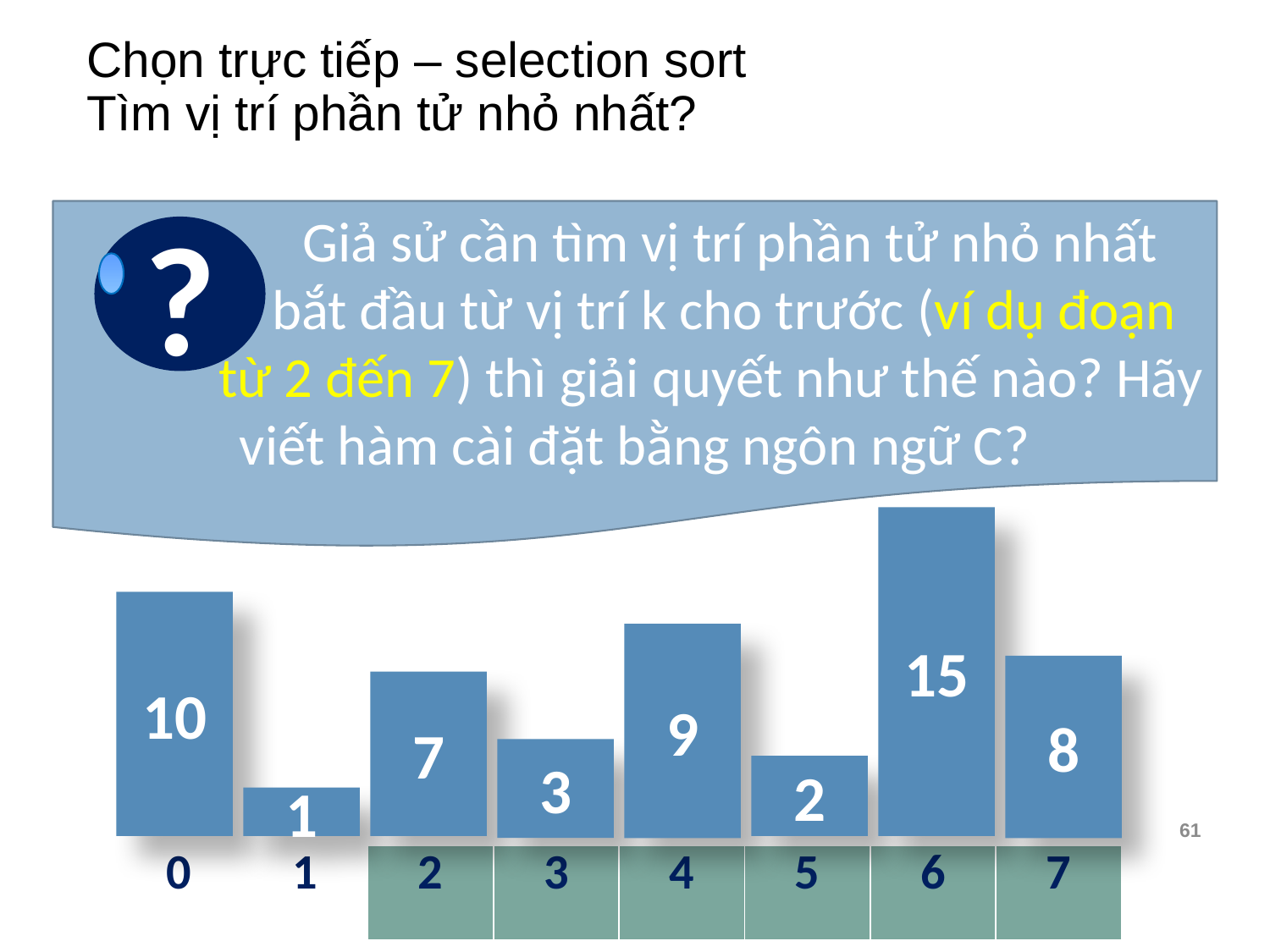

# Chọn trực tiếp – selection sort Tìm vị trí phần tử nhỏ nhất?

	     Giả sử cần tìm vị trí phần tử nhỏ nhất
               bắt đầu từ vị trí k cho trước (ví dụ đoạn
            từ 2 đến 7) thì giải quyết như thế nào? Hãy viết hàm cài đặt bằng ngôn ngữ C?

?

15
10
9
8
7
3
2
1
61
| 0 | 1 | 2 | 3 | 4 | 5 | 6 | 7 |
| --- | --- | --- | --- | --- | --- | --- | --- |